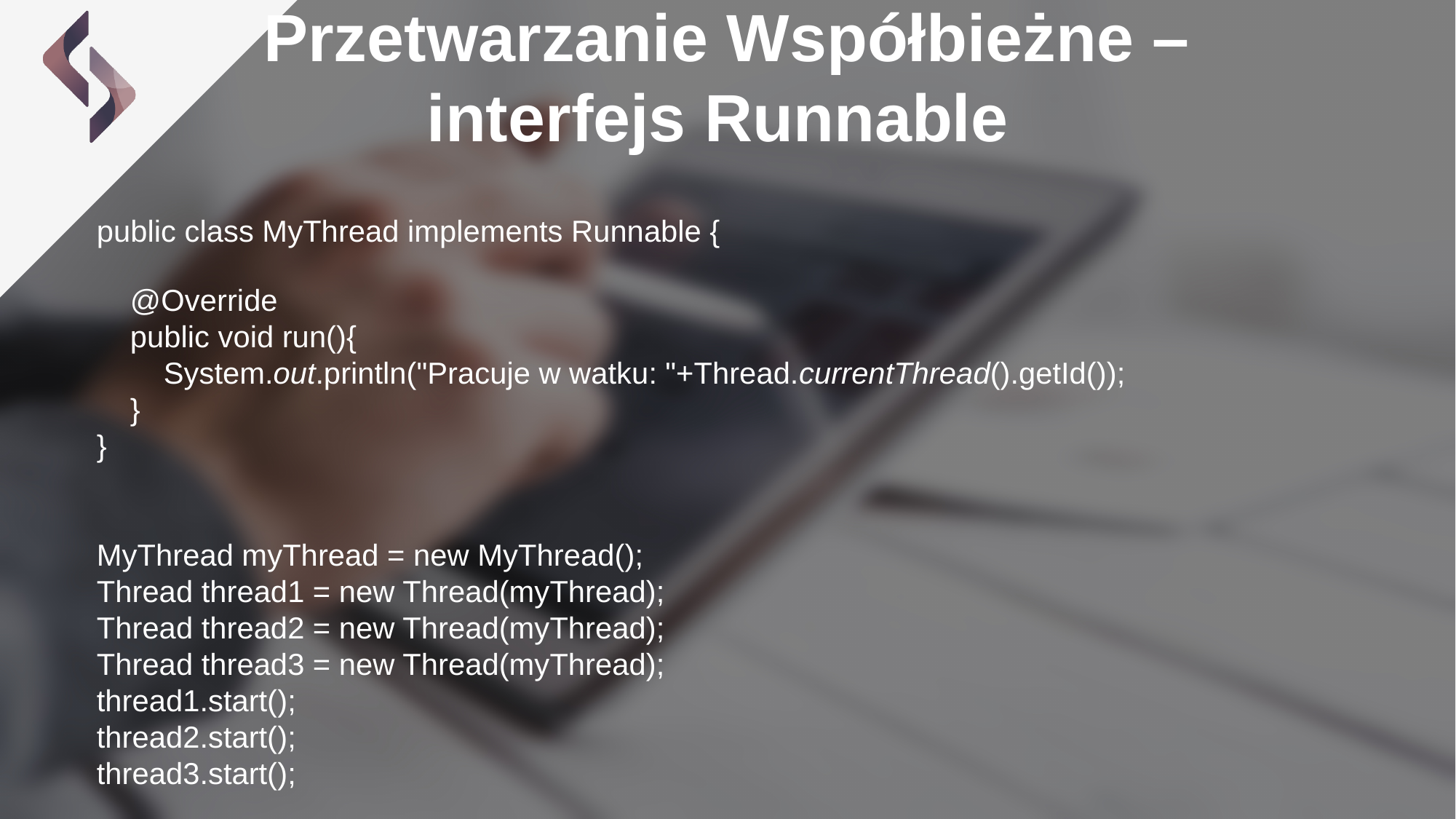

Przetwarzanie Współbieżne – interfejs Runnable
public class MyThread implements Runnable {
    @Override
    public void run(){
        System.out.println("Pracuje w watku: "+Thread.currentThread().getId());
    }
}

MyThread myThread = new MyThread();
Thread thread1 = new Thread(myThread);
Thread thread2 = new Thread(myThread);
Thread thread3 = new Thread(myThread);
thread1.start();
thread2.start();
thread3.start();